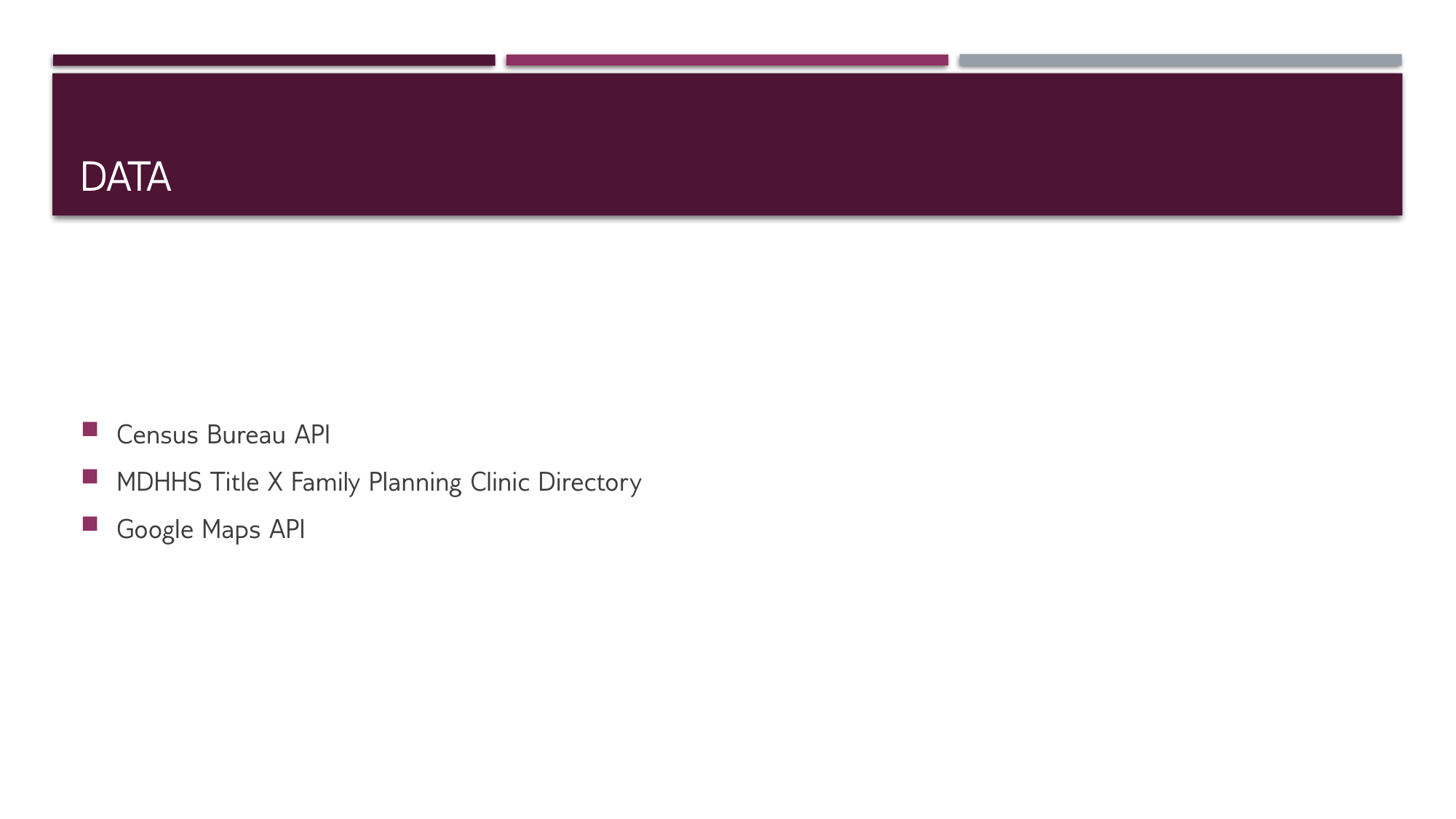

# Data
Census Bureau API
MDHHS Title X Family Planning Clinic Directory
Google Maps API